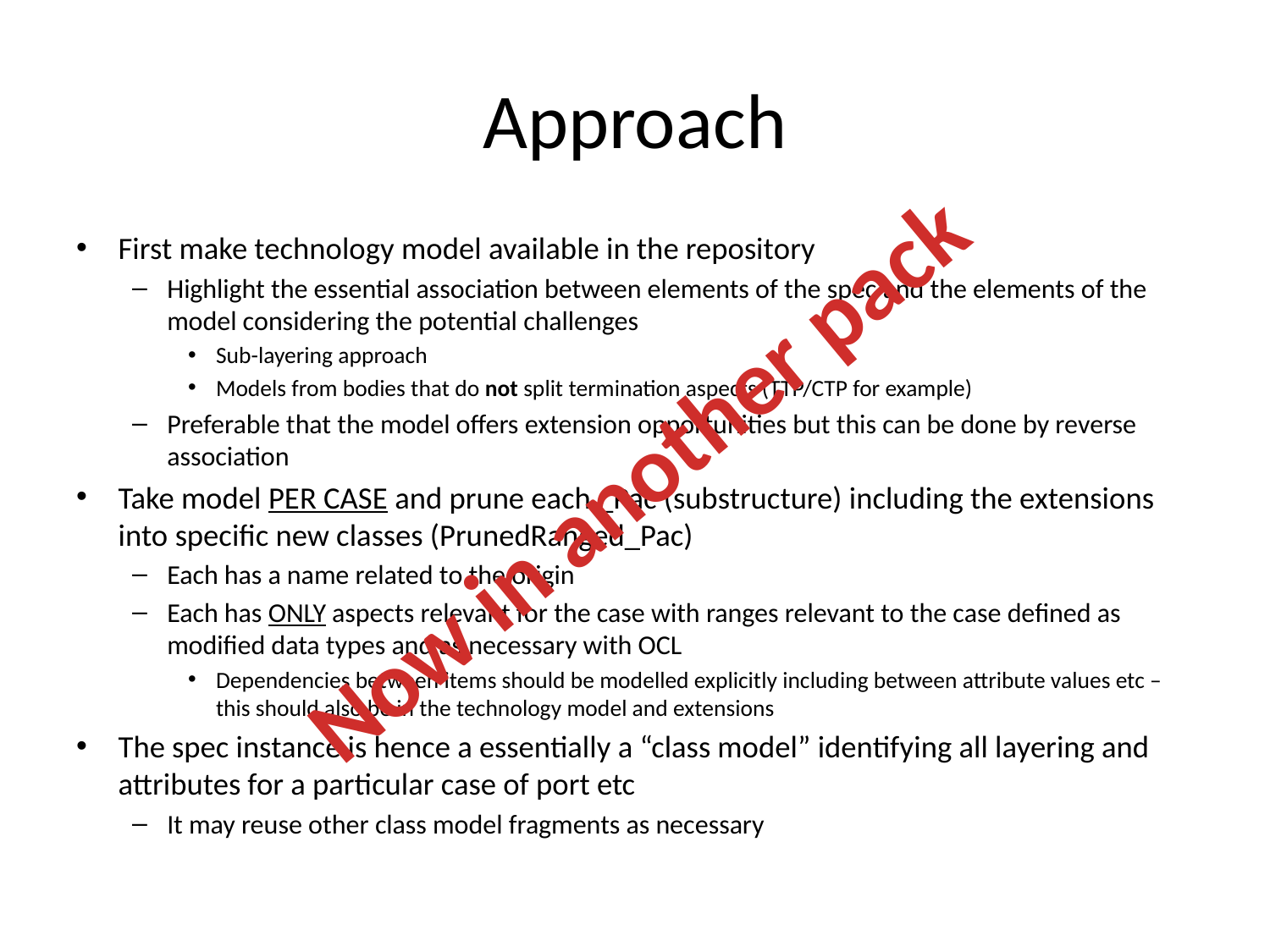

# Approach
First make technology model available in the repository
Highlight the essential association between elements of the spec and the elements of the model considering the potential challenges
Sub-layering approach
Models from bodies that do not split termination aspects (TTP/CTP for example)
Preferable that the model offers extension opportunities but this can be done by reverse association
Take model PER CASE and prune each _Pac (substructure) including the extensions into specific new classes (PrunedRanged_Pac)
Each has a name related to the origin
Each has ONLY aspects relevant for the case with ranges relevant to the case defined as modified data types and as necessary with OCL
Dependencies between items should be modelled explicitly including between attribute values etc – this should also be in the technology model and extensions
The spec instance is hence a essentially a “class model” identifying all layering and attributes for a particular case of port etc
It may reuse other class model fragments as necessary
Now in another pack